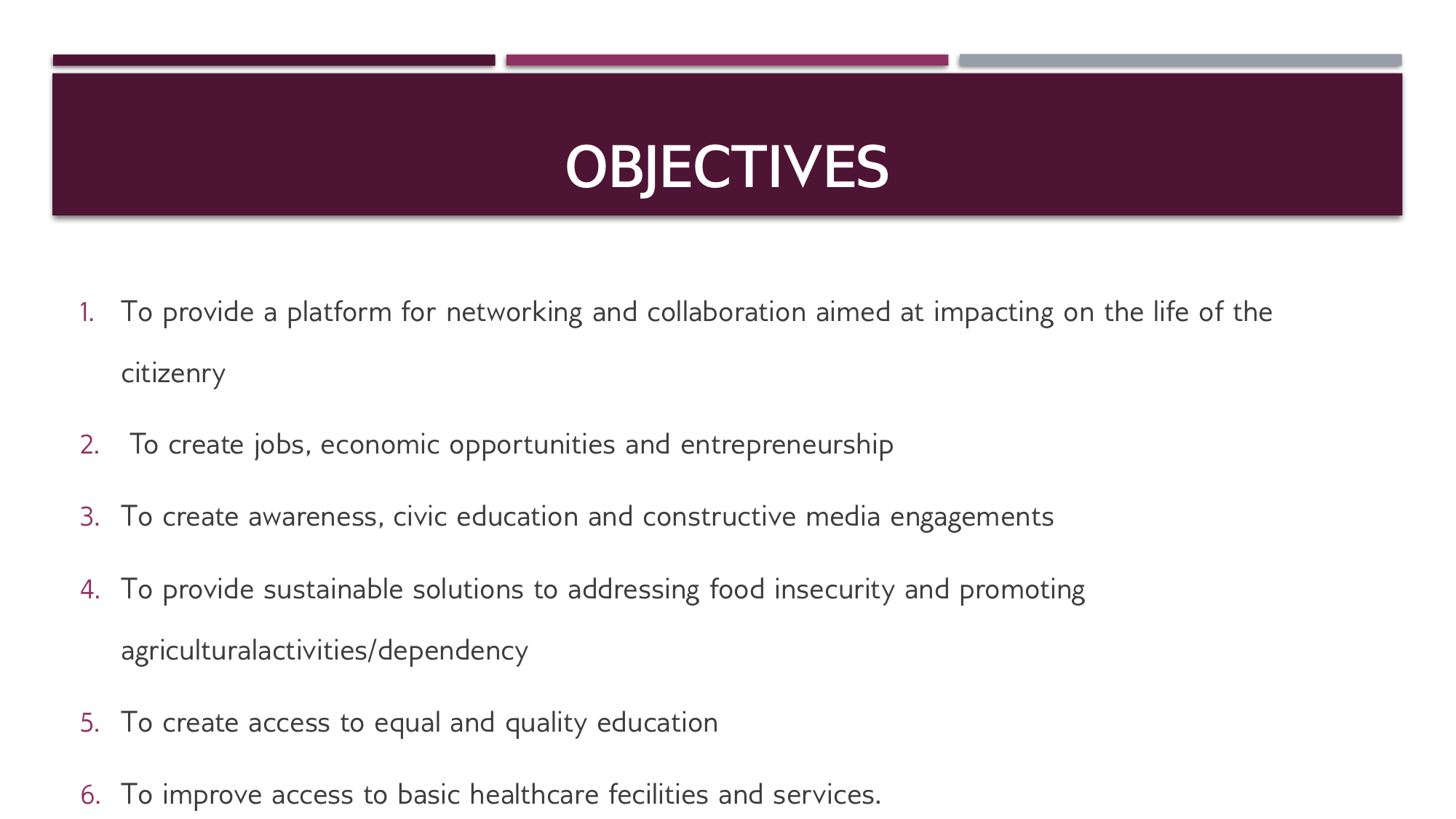

# OBJECTIVES
To provide a platform for networking and collaboration aimed at impacting on the life of the citizenry
 To create jobs, economic opportunities and entrepreneurship
To create awareness, civic education and constructive media engagements
To provide sustainable solutions to addressing food insecurity and promoting agriculturalactivities/dependency
To create access to equal and quality education
To improve access to basic healthcare fecilities and services.